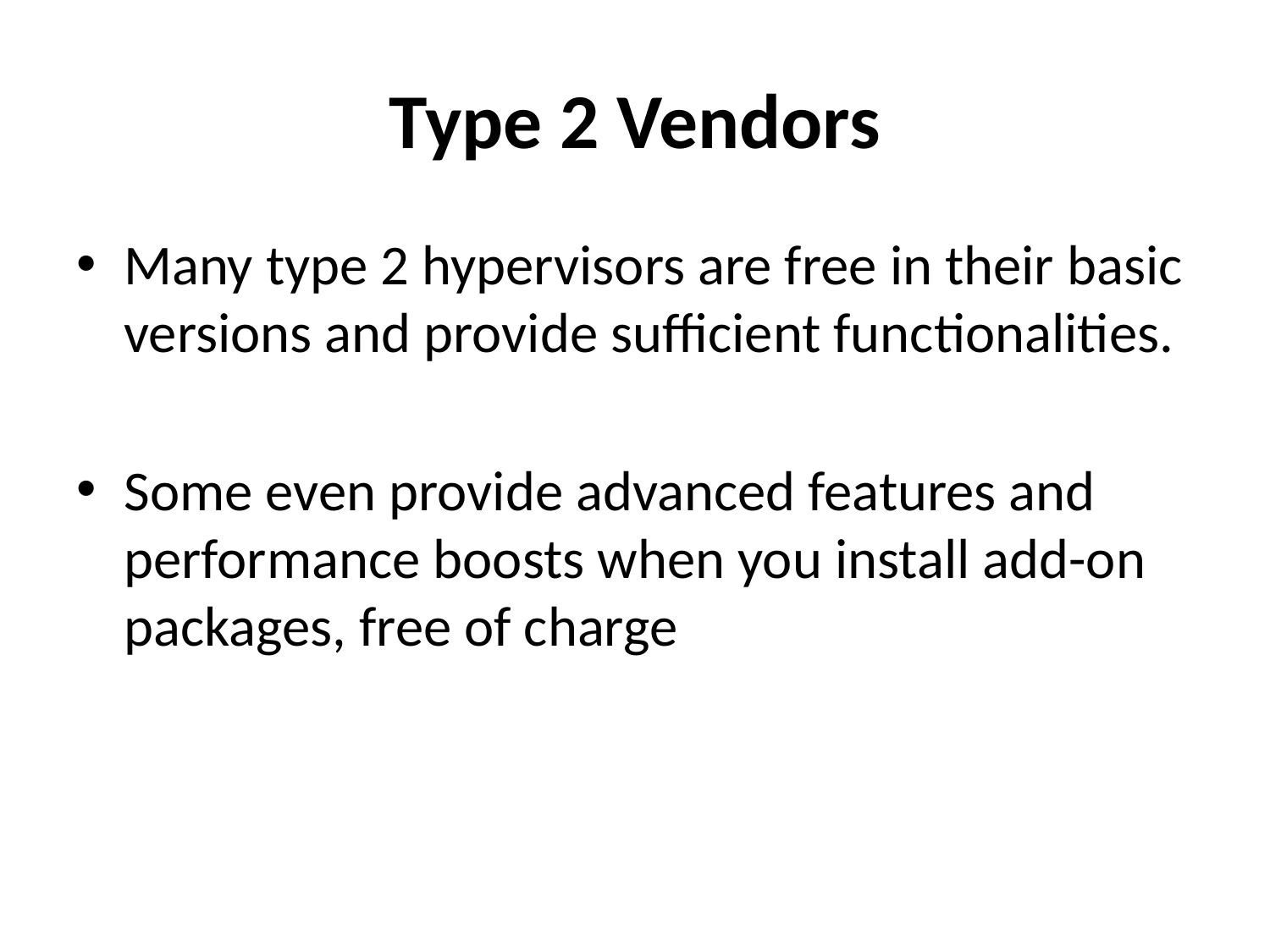

# Type 2 Vendors
Many type 2 hypervisors are free in their basic versions and provide sufficient functionalities.

Some even provide advanced features and performance boosts when you install add-on packages, free of charge